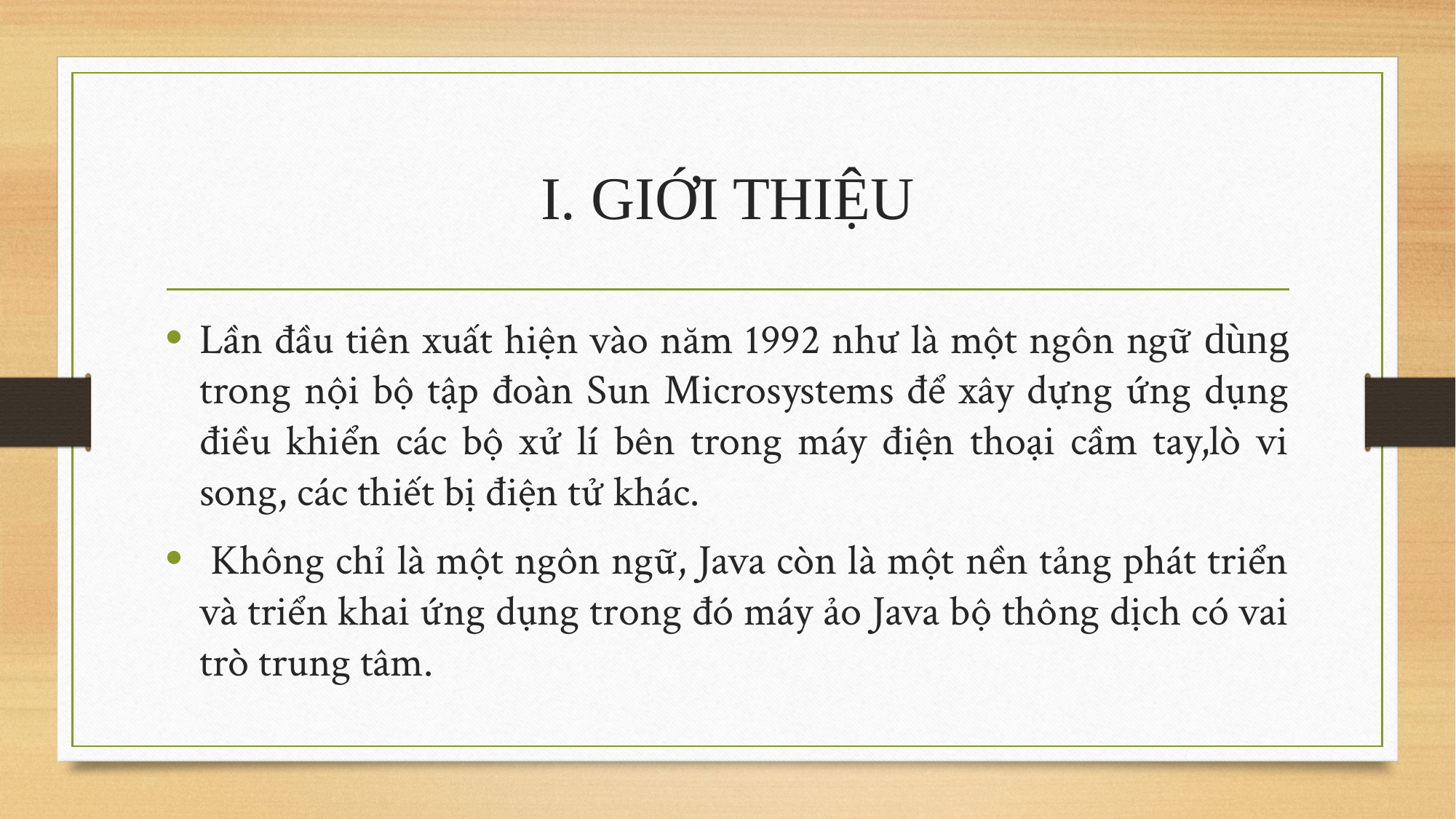

# I. GIỚI THIỆU
Lần đầu tiên xuất hiện vào năm 1992 như là một ngôn ngữ dùng trong nội bộ tập đoàn Sun Microsystems để xây dựng ứng dụng điều khiển các bộ xử lí bên trong máy điện thoại cầm tay,lò vi song, các thiết bị điện tử khác.
 Không chỉ là một ngôn ngữ, Java còn là một nền tảng phát triển và triển khai ứng dụng trong đó máy ảo Java bộ thông dịch có vai trò trung tâm.